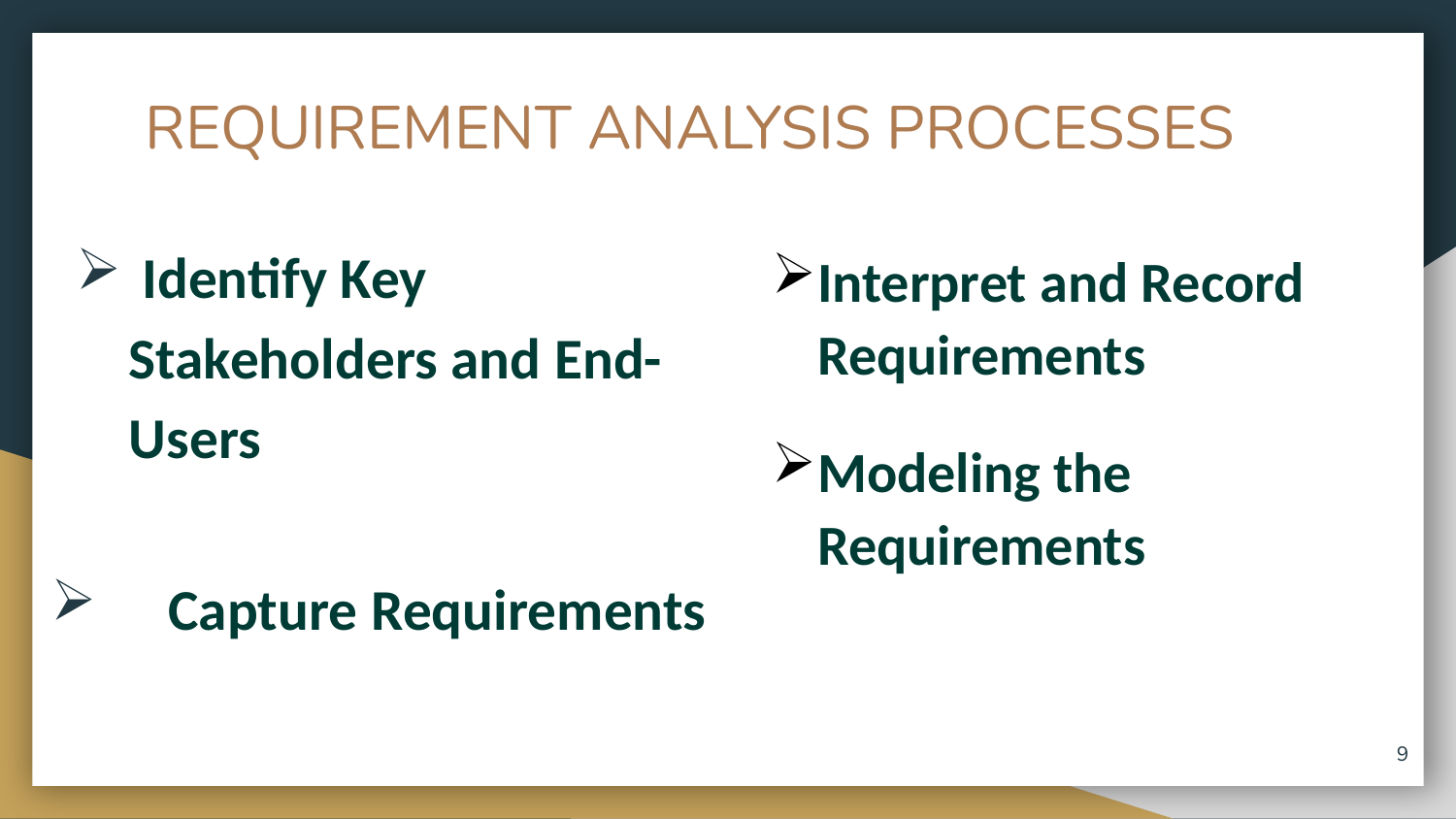

# REQUIREMENT ANALYSIS PROCESSES
 Identify Key Stakeholders and End-Users

Capture Requirements

Interpret and Record Requirements
Modeling the Requirements
9